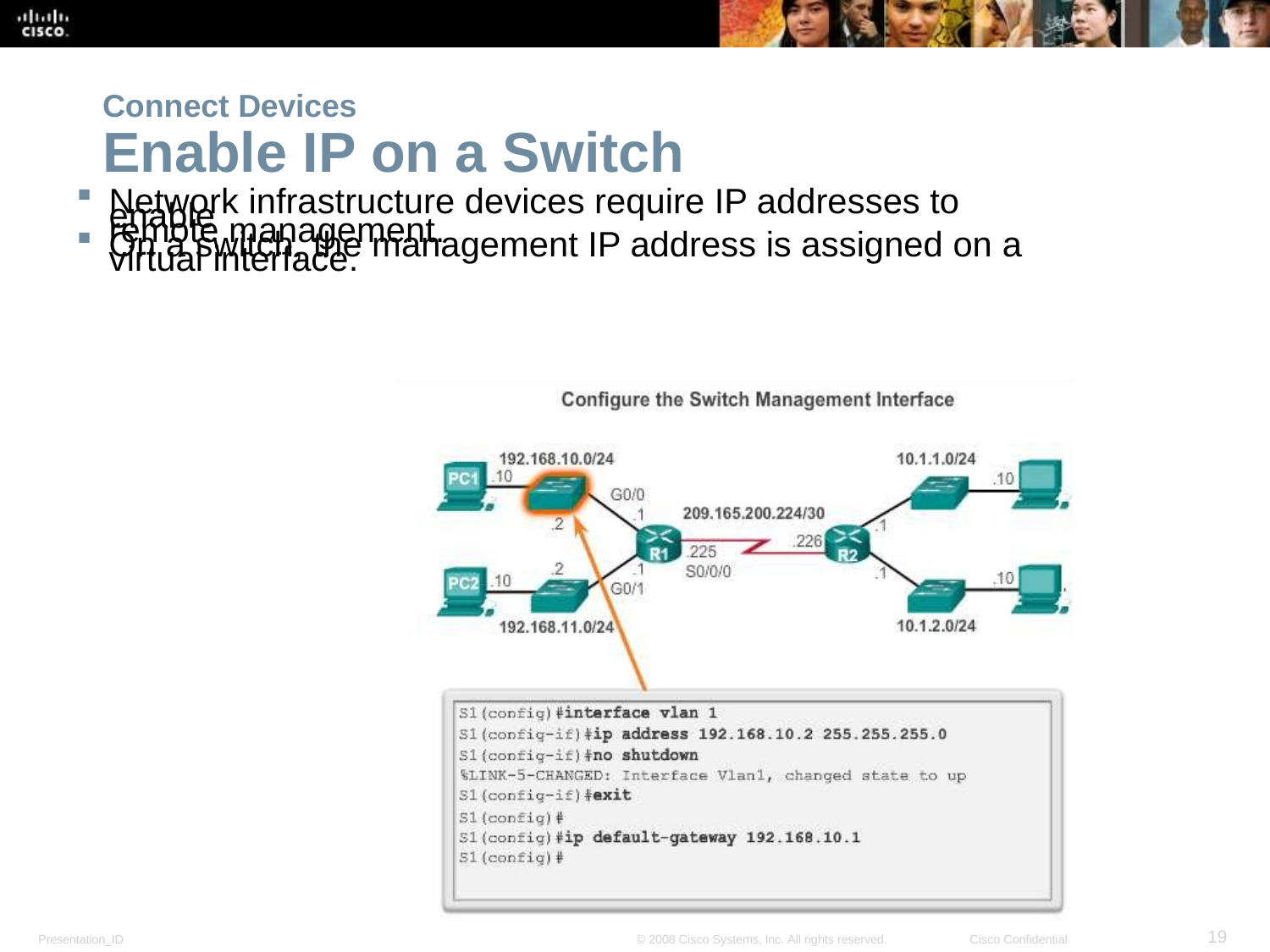

Connect Devices
Enable IP on a Switch
Network infrastructure devices require IP addresses to enable
remote management.
On a switch, the management IP address is assigned on a  virtual interface.

19
Presentation_ID
© 2008 Cisco Systems, Inc. All rights reserved.
Cisco Confidential